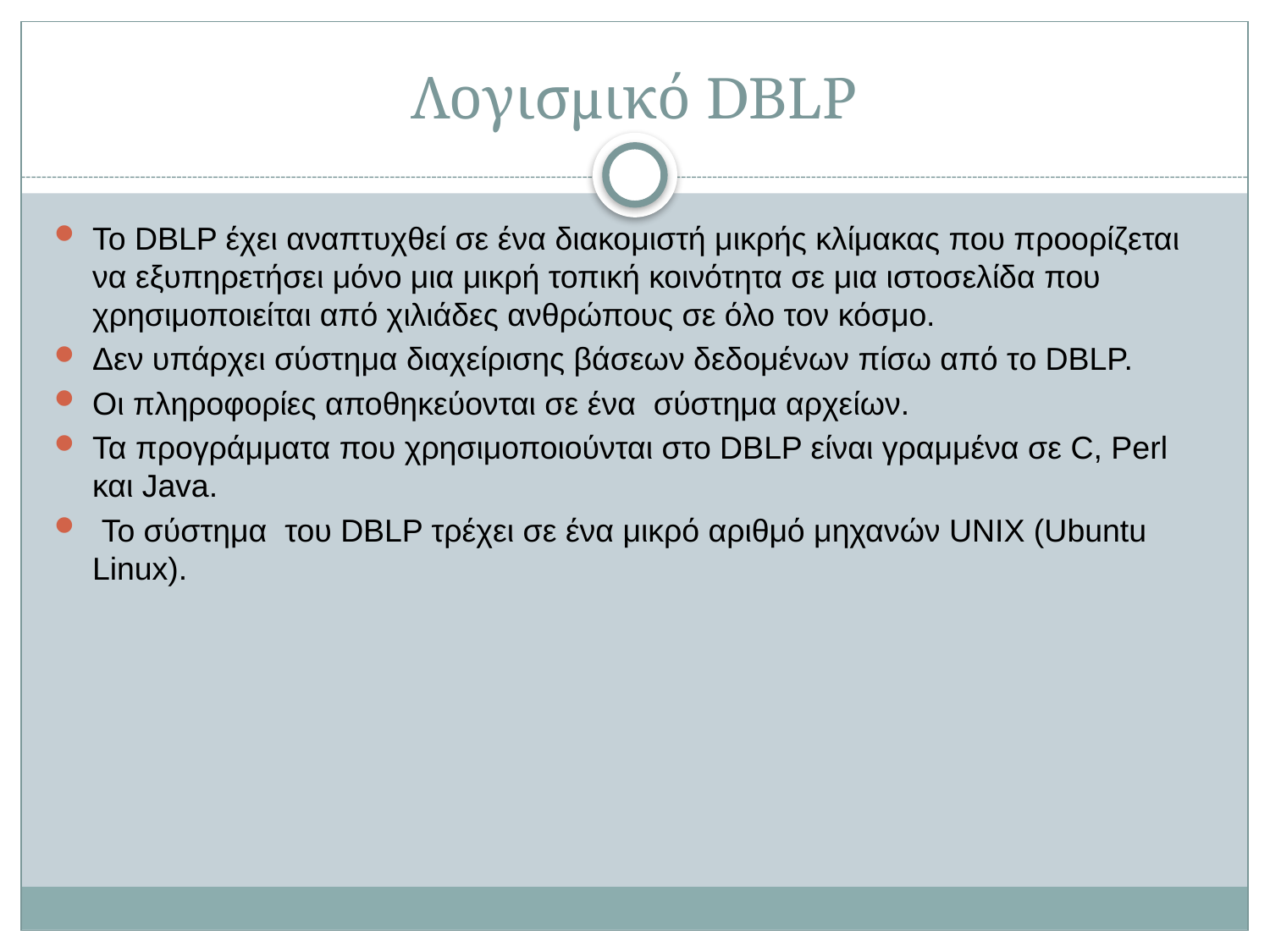

# Λογισμικό DBLP
Το DBLP έχει αναπτυχθεί σε ένα διακομιστή μικρής κλίμακας που προορίζεται να εξυπηρετήσει μόνο μια μικρή τοπική κοινότητα σε μια ιστοσελίδα που χρησιμοποιείται από χιλιάδες ανθρώπους σε όλο τον κόσμο.
Δεν υπάρχει σύστημα διαχείρισης βάσεων δεδομένων πίσω από το DBLP.
Οι πληροφορίες αποθηκεύονται σε ένα  σύστημα αρχείων.
Τα προγράμματα που χρησιμοποιούνται στο DBLP είναι γραμμένα σε C, Perl και Java.
 Το σύστημα  του DBLP τρέχει σε ένα μικρό αριθμό μηχανών UNIX (Ubuntu Linux).